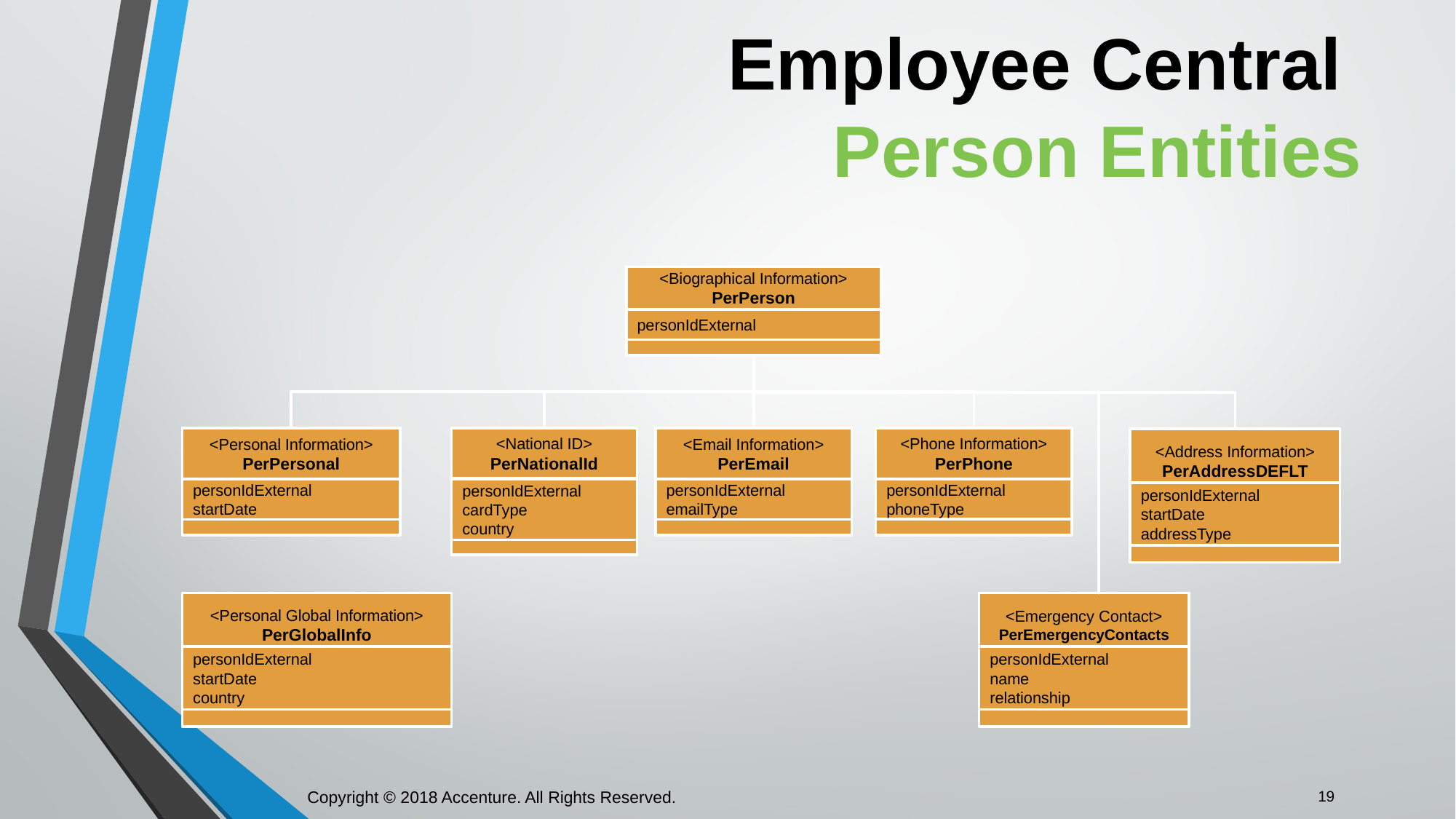

# Employee Central Person Entities

<Biographical Information>
PerPerson
personIdExternal

<Phone Information>
PerPhone
personIdExternal
phoneType

<Email Information>
PerEmail
personIdExternal
emailType

<Personal Information>
PerPersonal
personIdExternal
startDate

<National ID>
PerNationalId
personIdExternal
cardType
country

<Address Information>
PerAddressDEFLT
personIdExternal
startDate
addressType

<Personal Global Information>
PerGlobalInfo
personIdExternal
startDate
country

<Emergency Contact>
PerEmergencyContacts
personIdExternal
name
relationship
19